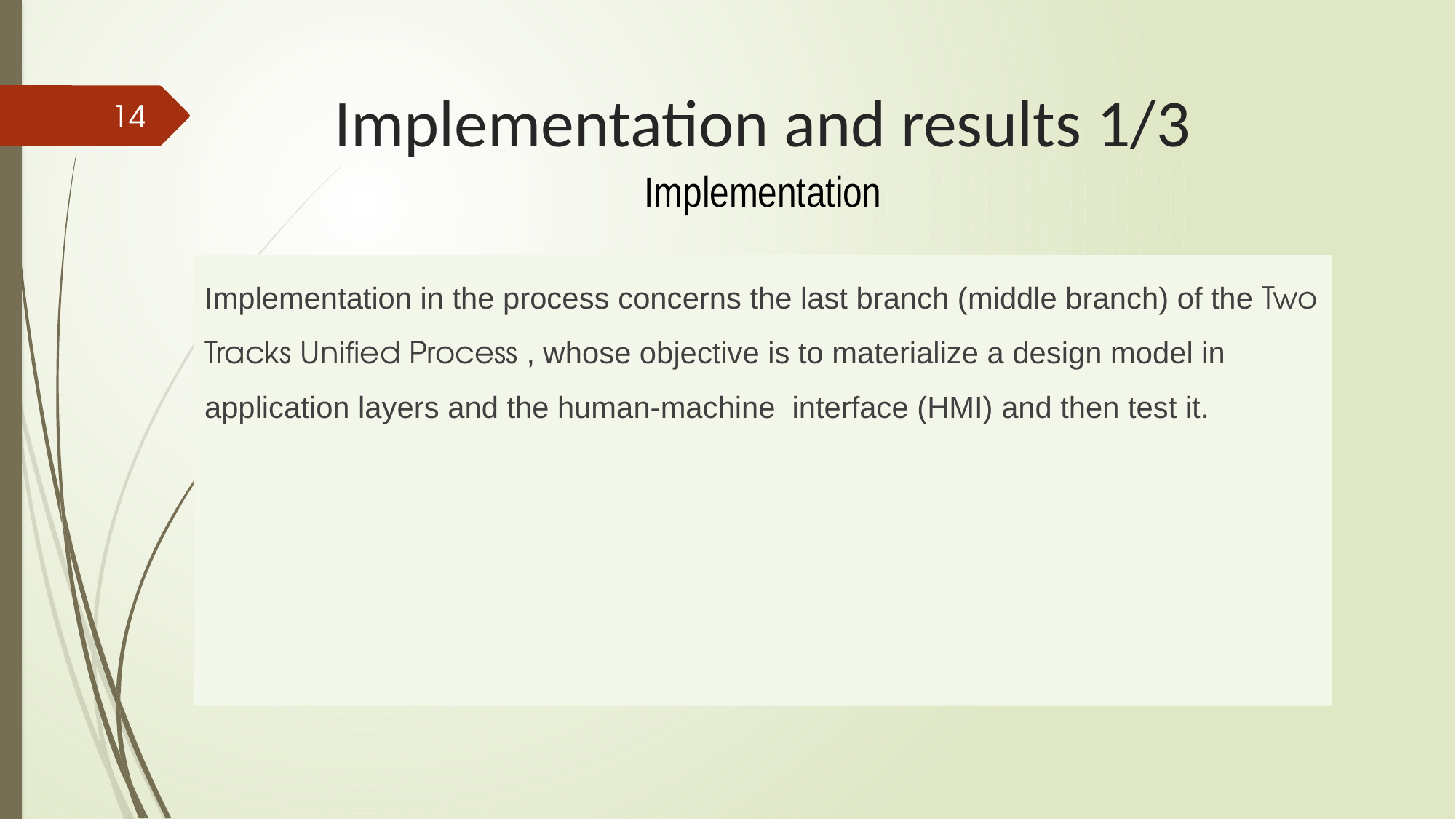

# Implementation and results 1/3
14
Implementation
Implementation in the process concerns the last branch (middle branch) of the Two Tracks Unified Process , whose objective is to materialize a design model in application layers and the human-machine  interface (HMI) and then test it.